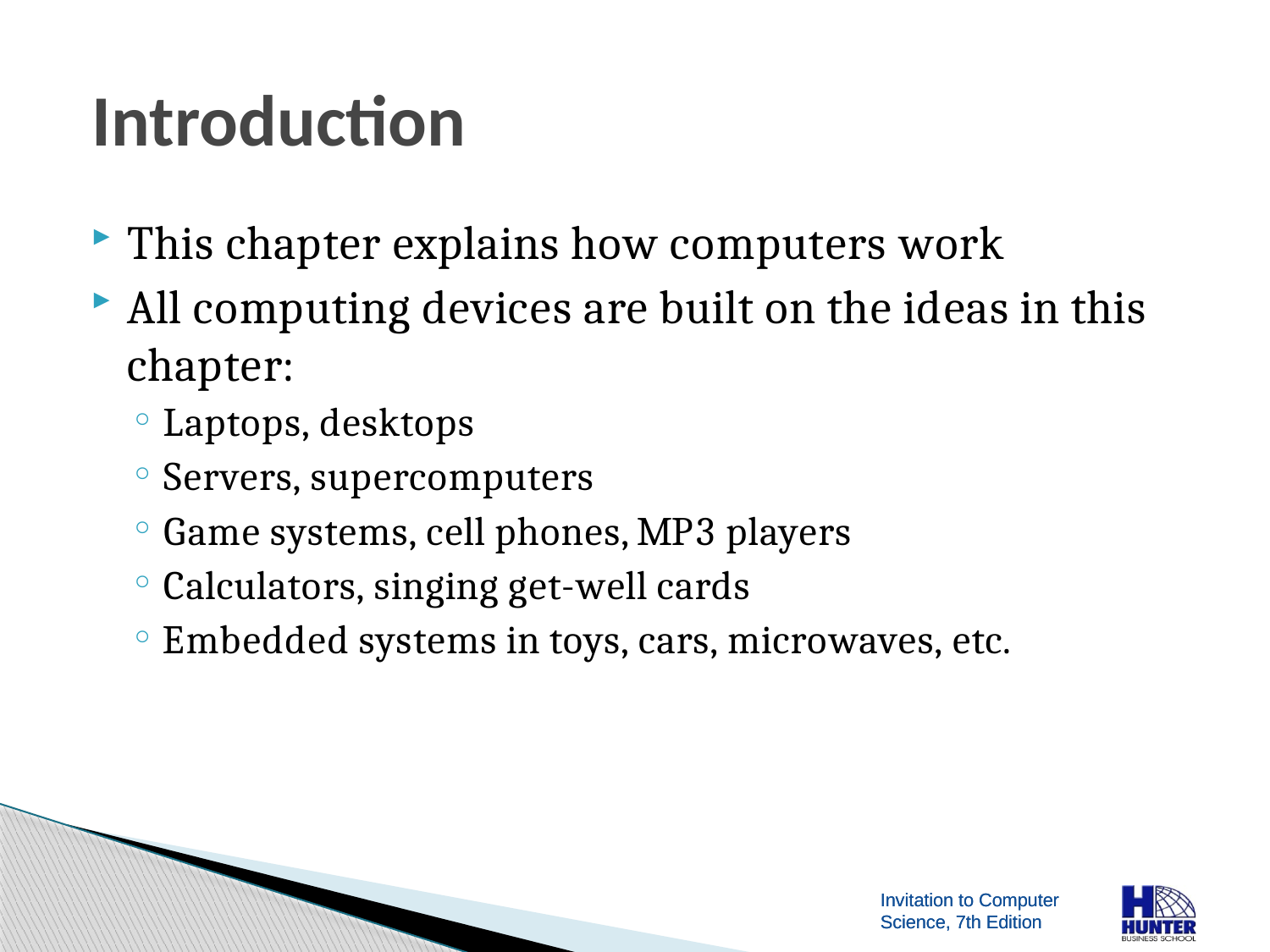

# Introduction
This chapter explains how computers work
All computing devices are built on the ideas in this chapter:
Laptops, desktops
Servers, supercomputers
Game systems, cell phones, MP3 players
Calculators, singing get-well cards
Embedded systems in toys, cars, microwaves, etc.